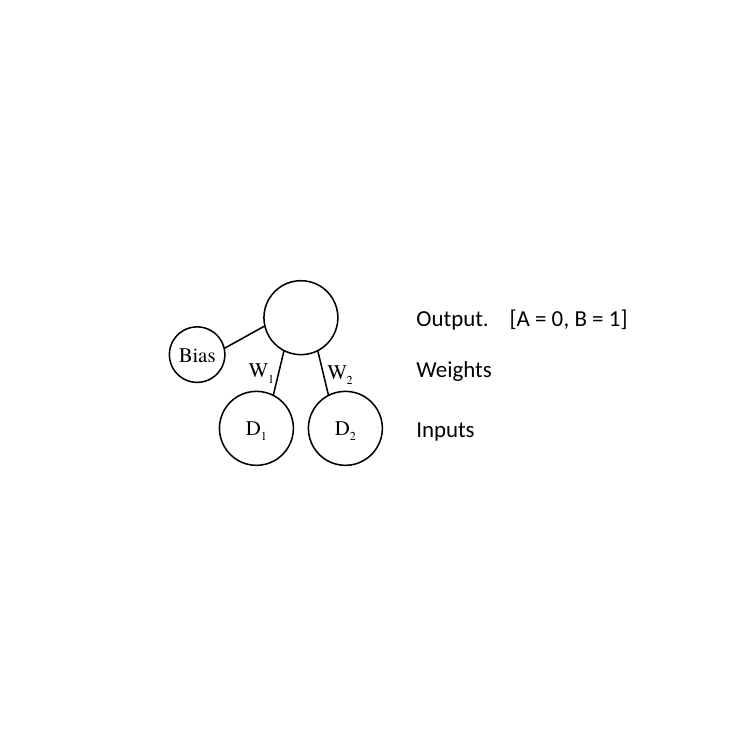

Output.    [A = 0, B = 1]
Bias
W1
W2
Weights
D1
D2
Inputs